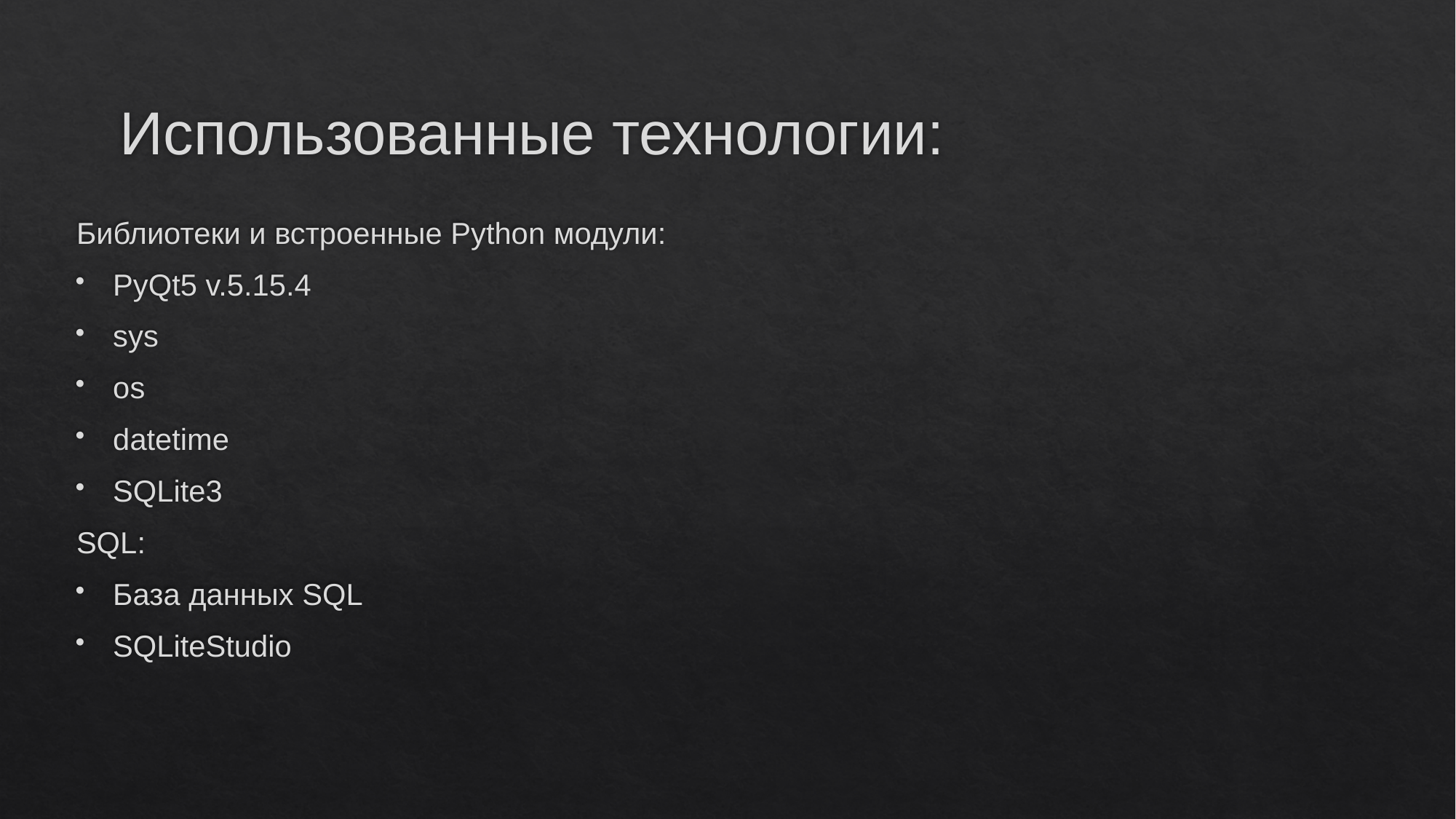

# Использованные технологии:
Библиотеки и встроенные Python модули:
PyQt5 v.5.15.4
sys
os
datetime
SQLite3
SQL:
База данных SQL
SQLiteStudio